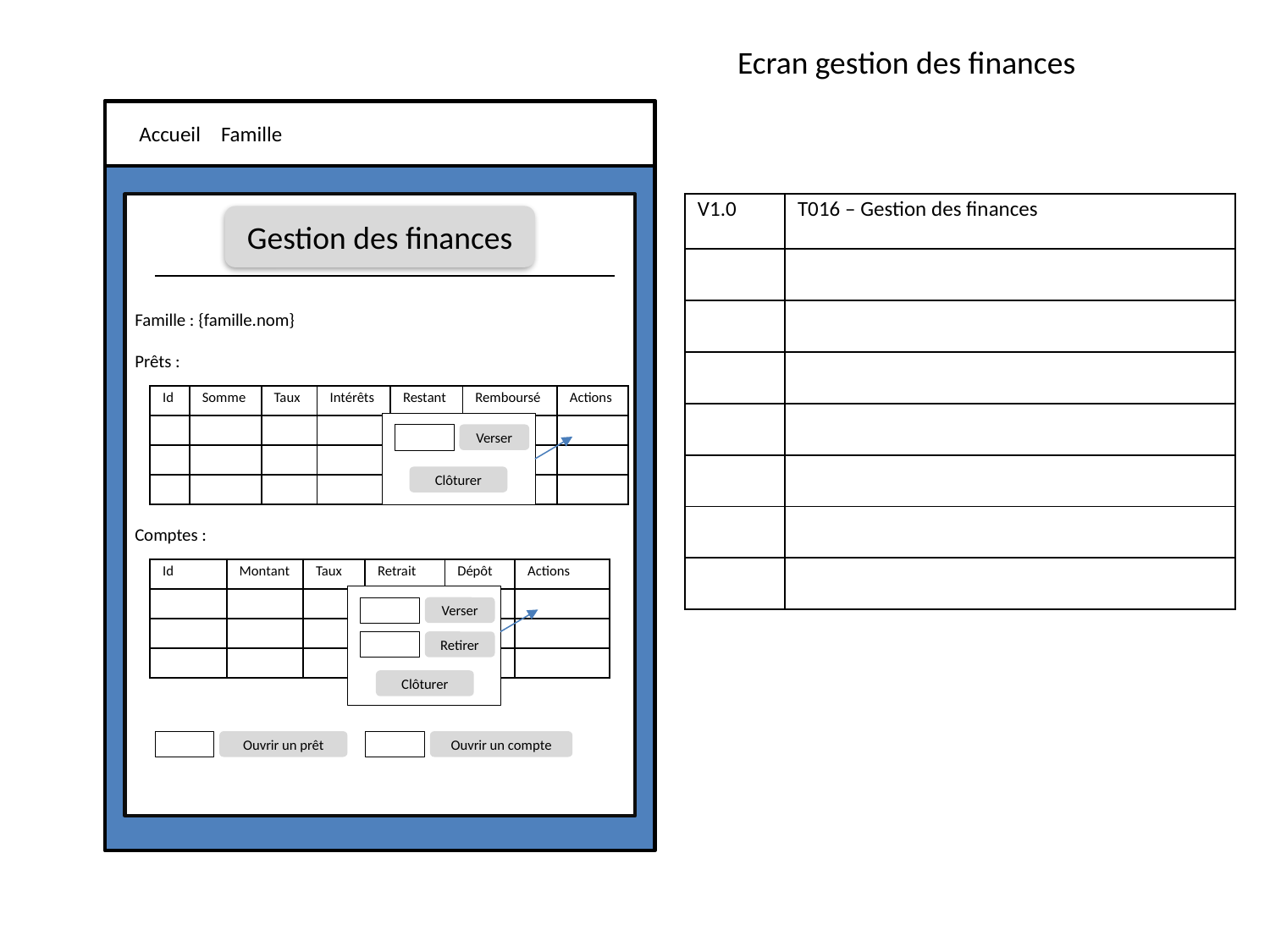

Ecran gestion des finances

Accueil

Gestion des finances
Famille
| V1.0 | T016 – Gestion des finances |
| --- | --- |
|  |  |
|  |  |
|  |  |
|  |  |
|  |  |
|  |  |
|  |  |
Famille : {famille.nom}

Prêts :
| Id | Somme | Taux | Intérêts | Restant | Remboursé | Actions |
| --- | --- | --- | --- | --- | --- | --- |
|  |  |  |  |  |  |  |
|  |  |  |  |  |  |  |
|  |  |  |  |  |  |  |

Verser
Clôturer
Comptes :
| Id | Montant | Taux | Retrait | Dépôt | Actions |
| --- | --- | --- | --- | --- | --- |
|  |  |  |  |  |  |
|  |  |  |  |  |  |
|  |  |  |  |  |  |

<<
Verser

Retirer
Clôturer
<<
Ouvrir un prêt
<<
Ouvrir un compte